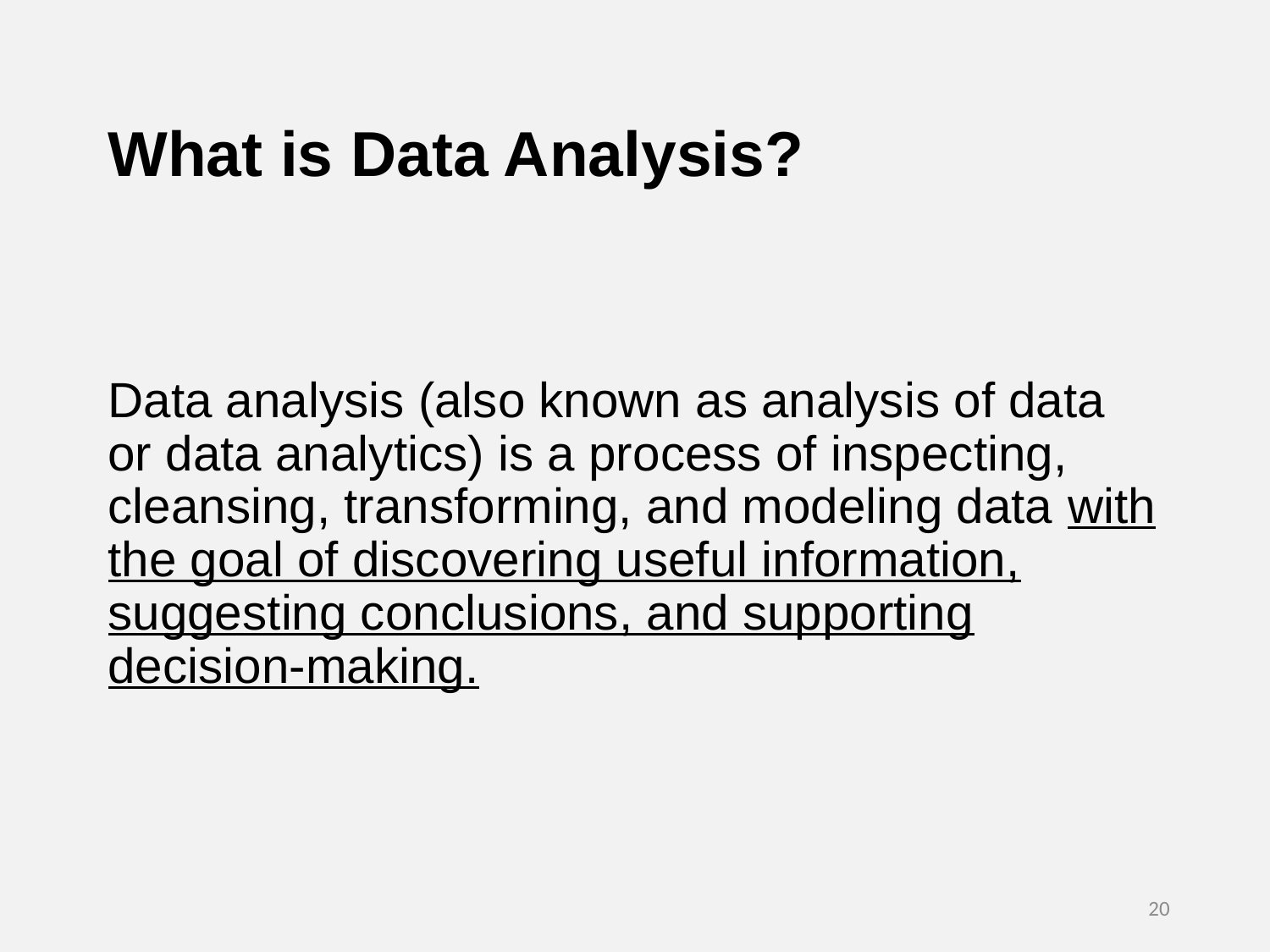

What is Data Analysis?
Data analysis (also known as analysis of data or data analytics) is a process of inspecting, cleansing, transforming, and modeling data with the goal of discovering useful information, suggesting conclusions, and supporting decision-making.
20